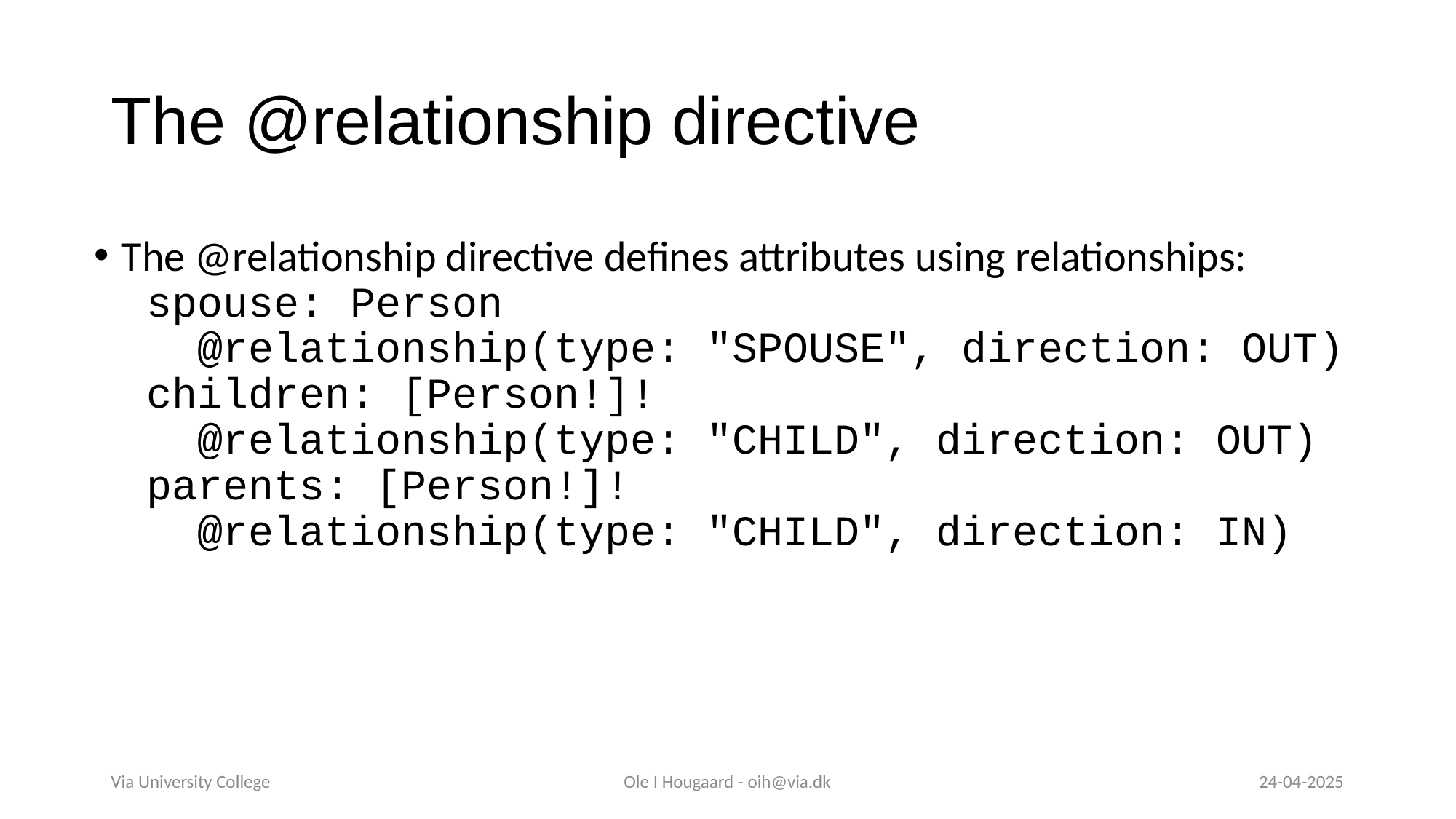

# The @relationship directive
The @relationship directive defines attributes using relationships:
 spouse: Person
   @relationship(type: "SPOUSE", direction: OUT)
 children: [Person!]!
   @relationship(type: "CHILD", direction: OUT)
 parents: [Person!]!
   @relationship(type: "CHILD", direction: IN)
Via University College
Ole I Hougaard - oih@via.dk
24-04-2025